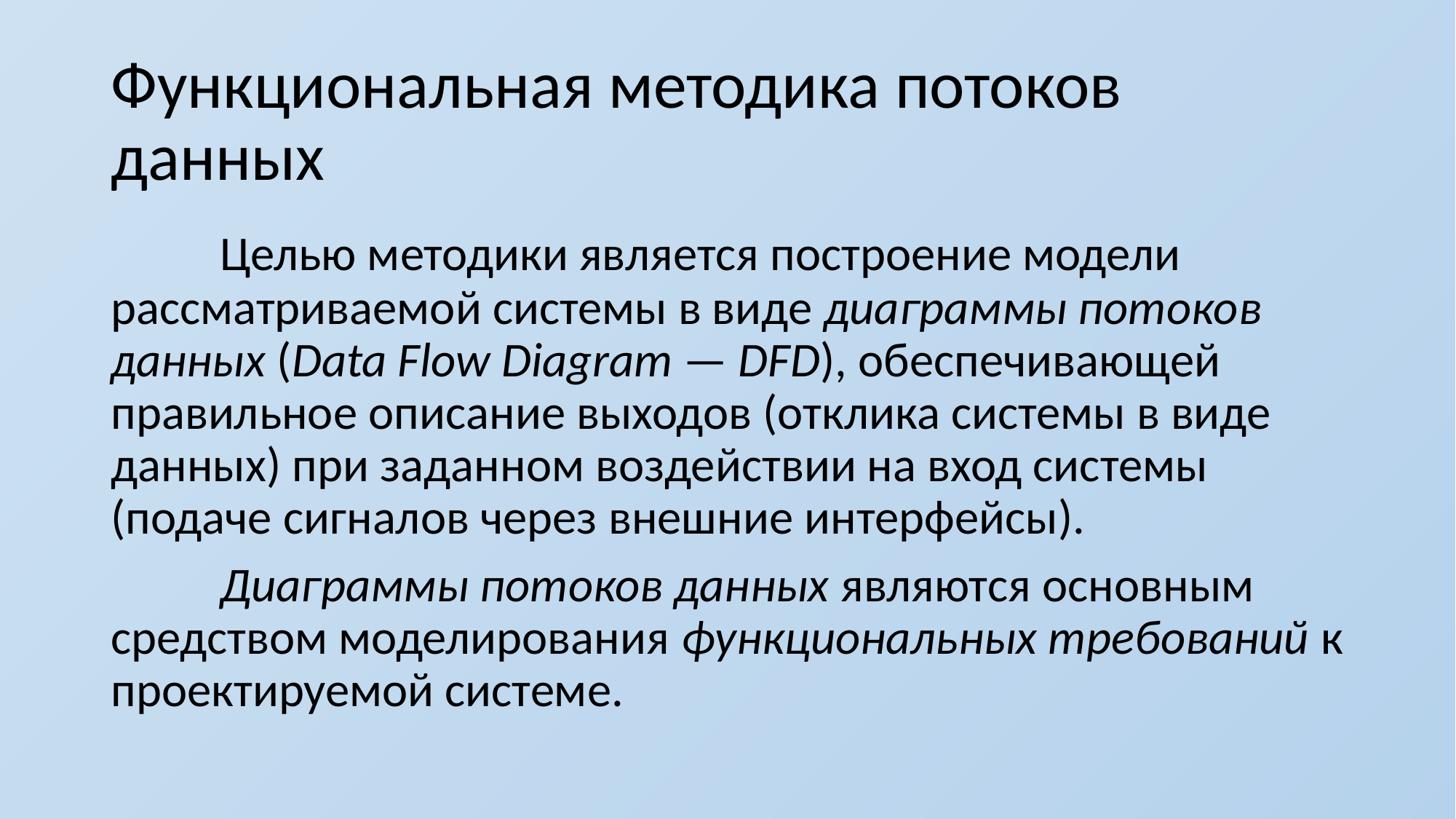

# Функциональная методика потоков данных
	Целью методики является построение модели рассматриваемой системы в виде диаграммы потоков данных (Data Flow Diagram — DFD), обеспечивающей правильное описание выходов (отклика системы в виде данных) при заданном воздействии на вход системы (подаче сигналов через внешние интерфейсы).
	Диаграммы потоков данных являются основным средством моделирования функциональных требований к проектируемой системе.